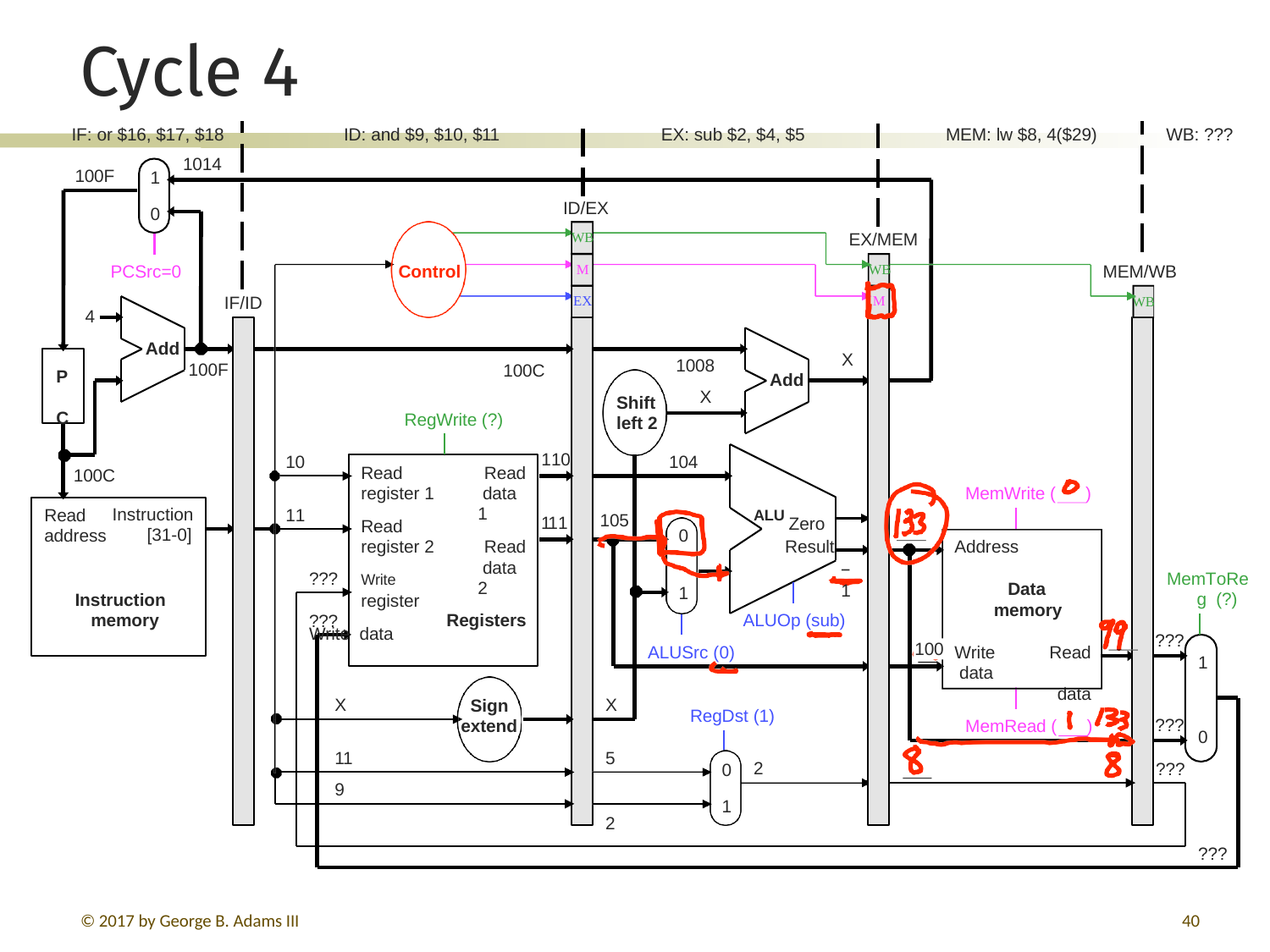

# Cycle 4

IF: or $16, $17, $18
ID: and $9, $10, $11
EX: sub $2, $4, $5
MEM: lw $8, 4($29)
WB: ???

1014

100F
1

ID/EX
0

EX/MEM
WB
WB

PCSrc=0
Control
MEM/WB
WB
M
IF/ID
EX
M

4

Add

X

1008
100F
100C

P  C
Add

X

Shift

RegWrite (?)
left 2

110

10
104

Read  register 1
Read  register 2
???	Write  register
Write  data
Read  data 1
Read  data 2
100C

MemWrite (	)

Instruction
[31-0]
ALU Zero
11
Read  address

105
111

0

Result
Address

–1

MemToReg  (?)

Data  memory

1

Instruction  memory

Registers
ALUOp (sub)
???

???

100
ALUSrc (0)
Write  data
Read  data

1

X
X
Sign  extend

RegDst (1)
???

MemRead (	)

0

5  2

11

2
???
0

9

1

???

© 2017 by George B. Adams III
40